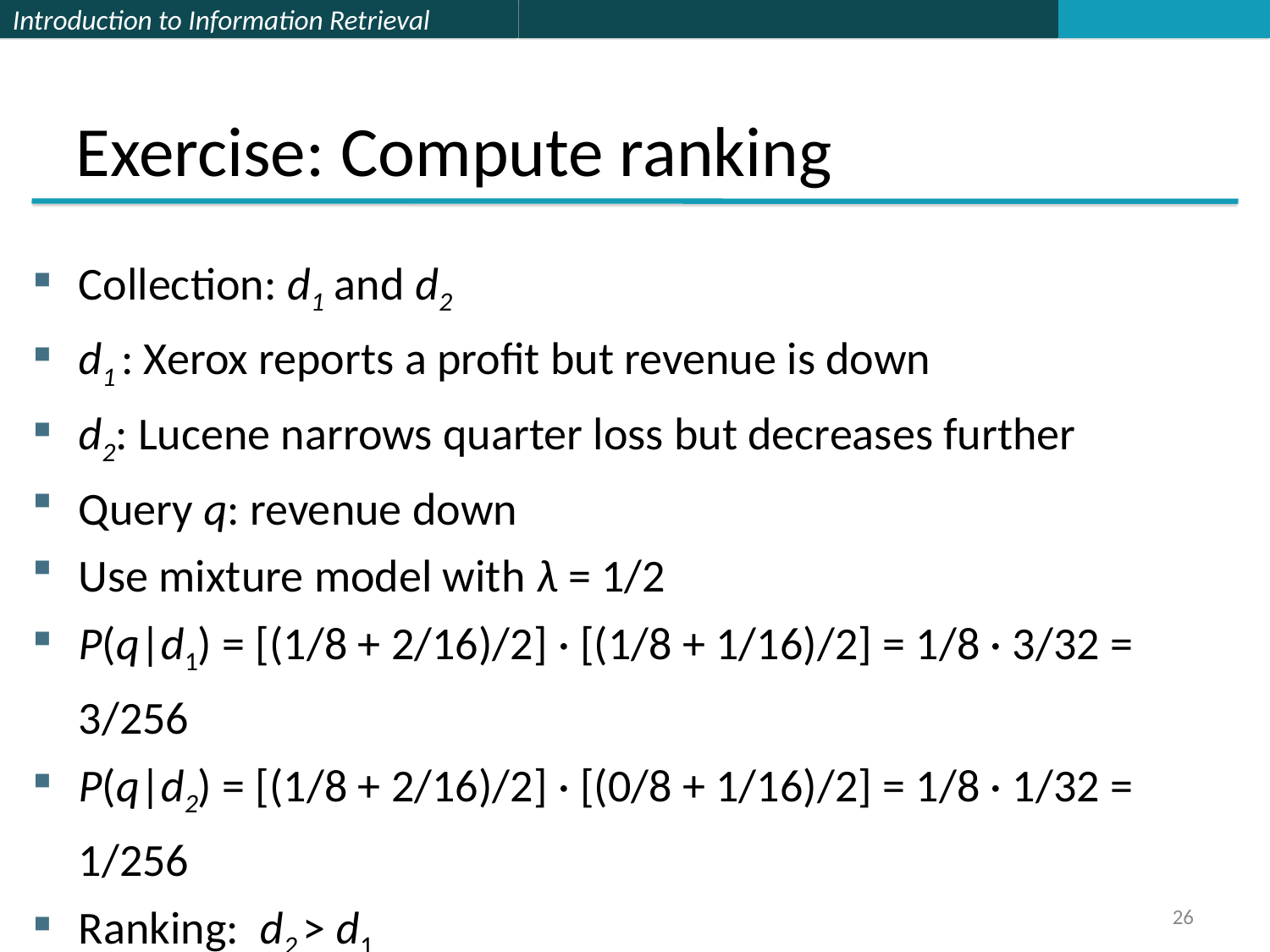

Exercise: Compute ranking
Collection: d1 and d2
d1 : Xerox reports a profit but revenue is down
d2: Lucene narrows quarter loss but decreases further
Query q: revenue down
Use mixture model with λ = 1/2
P(q|d1) = [(1/8 + 2/16)/2] · [(1/8 + 1/16)/2] = 1/8 · 3/32 =
	3/256
P(q|d2) = [(1/8 + 2/16)/2] · [(0/8 + 1/16)/2] = 1/8 · 1/32 =
	1/256
Ranking:  d2 > d1

26